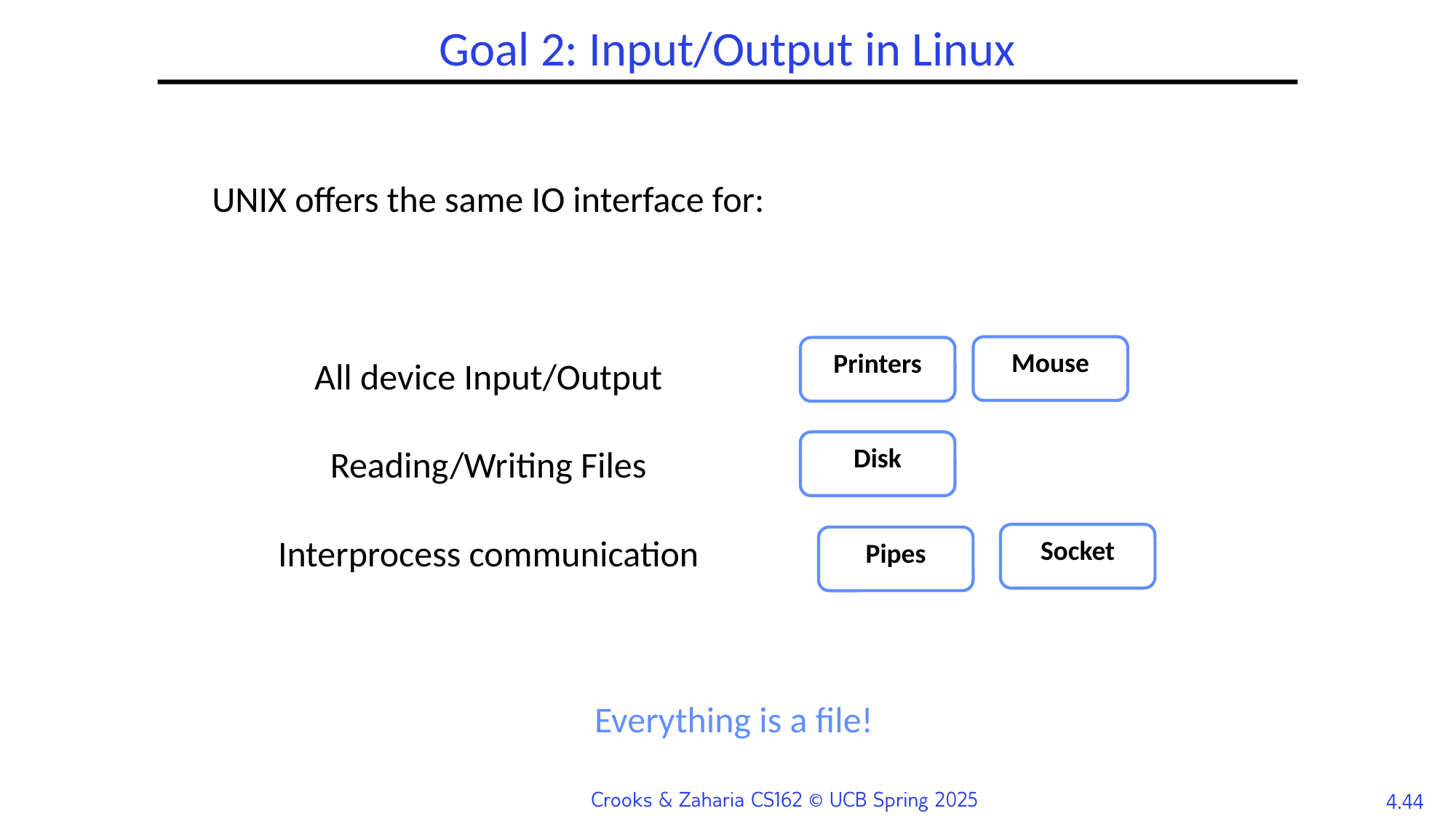

# Goal 2: Input/Output in Linux
UNIX offers the same IO interface for:

All device Input/Output
Reading/Writing Files
Interprocess communication

Mouse
Printers
Disk
Socket
Pipes
Everything is a file!